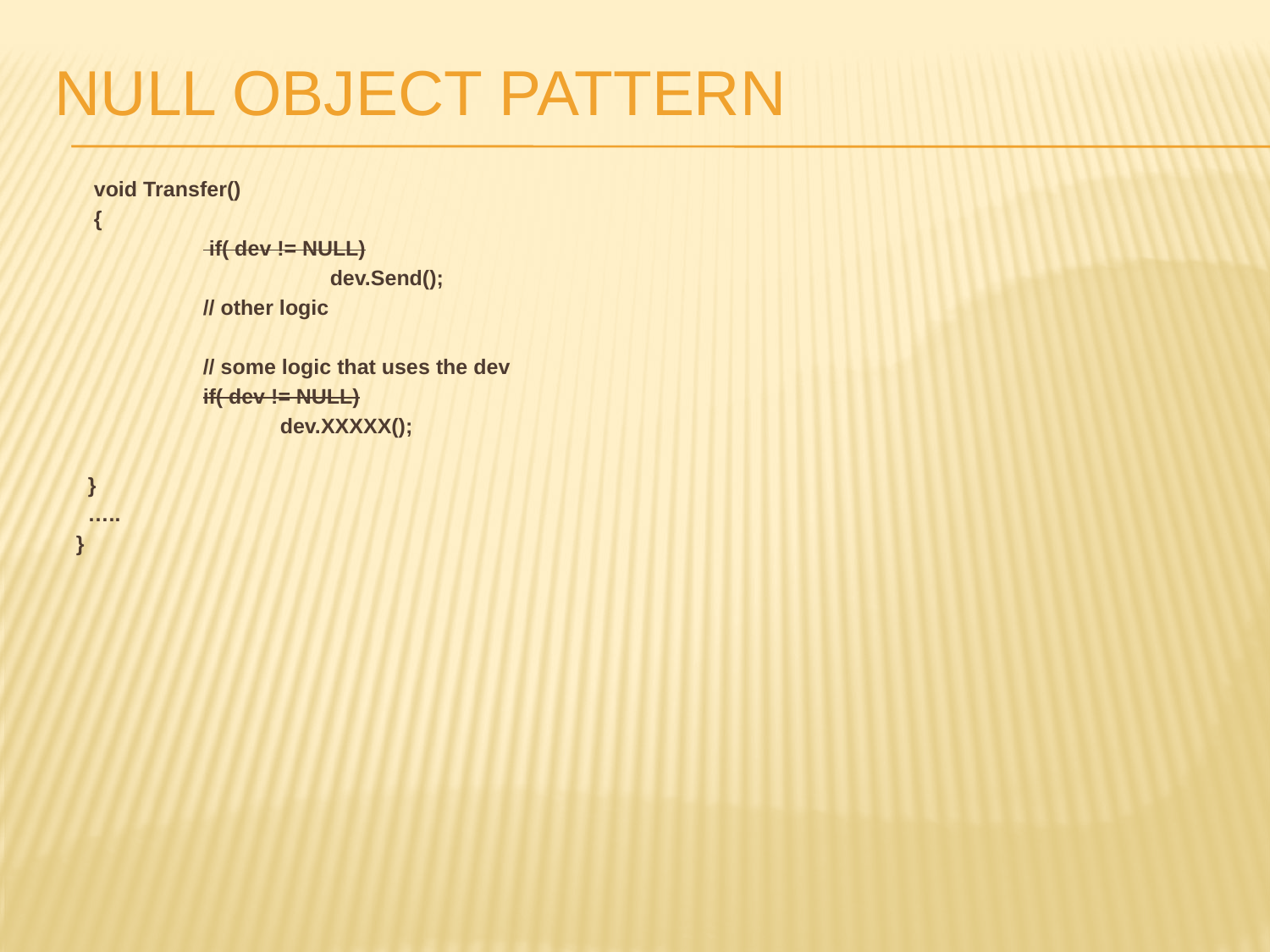

Null Object Pattern
   void Transfer()
   {
     	 if( dev != NULL)
             		dev.Send();
	// other logic

	// some logic that uses the dev
    	if( dev != NULL)
	             dev.XXXXX();

  }
  …..
}